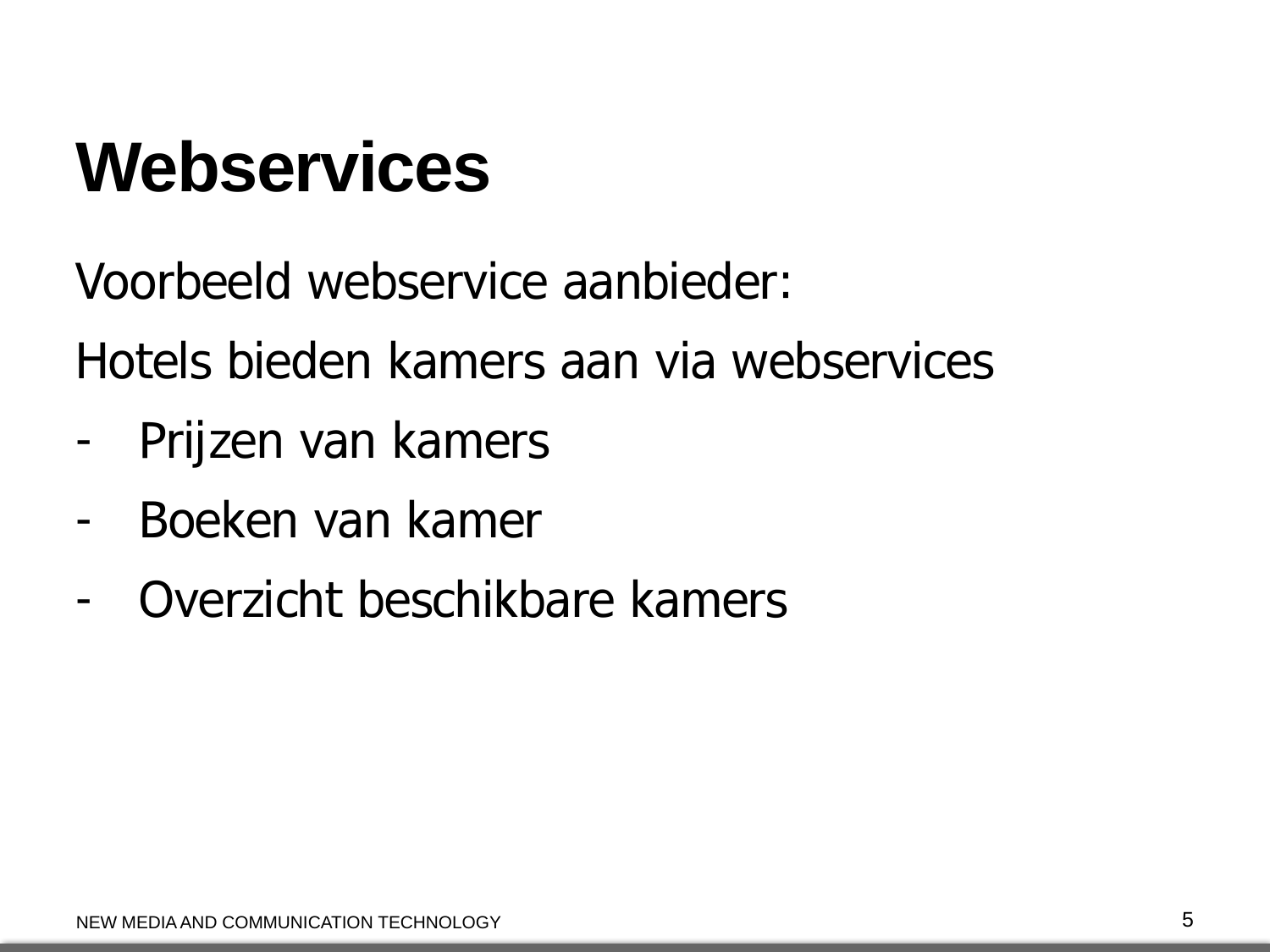

# Webservices
Voorbeeld webservice aanbieder:
Hotels bieden kamers aan via webservices
Prijzen van kamers
Boeken van kamer
Overzicht beschikbare kamers

5